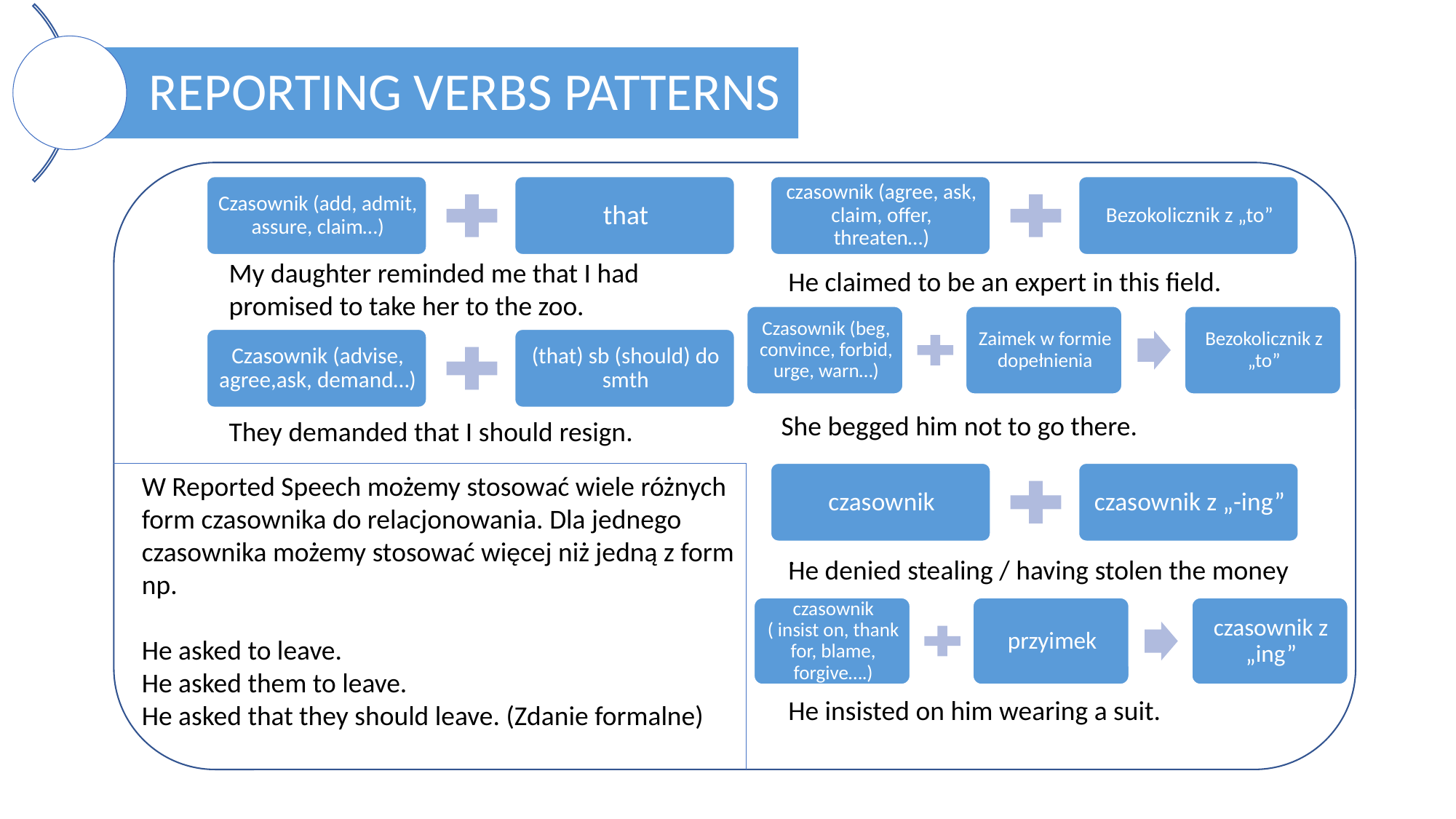

REPORTING VERBS PATTERNS

Czasownik (add, admit, assure, claim…)

that
czasownik (agree, ask, claim, offer, threaten…)

Bezokolicznik z „to”

My daughter reminded me that I had promised to take her to the zoo.
He claimed to be an expert in this field.
Czasownik (beg, convince, forbid, urge, warn…)

Zaimek w formie dopełnienia

Bezokolicznik z „to”
Czasownik (advise, agree,ask, demand…)

(that) sb (should) do smth
She begged him not to go there.
They demanded that I should resign.
czasownik

czasownik z „-ing”
W Reported Speech możemy stosować wiele różnych form czasownika do relacjonowania. Dla jednego czasownika możemy stosować więcej niż jedną z form np.

He asked to leave.
He asked them to leave.
He asked that they should leave. (Zdanie formalne)
.
He denied stealing / having stolen the money
czasownik ( insist on, thank for, blame, forgive….)

przyimek

czasownik z „ing”
He insisted on him wearing a suit.